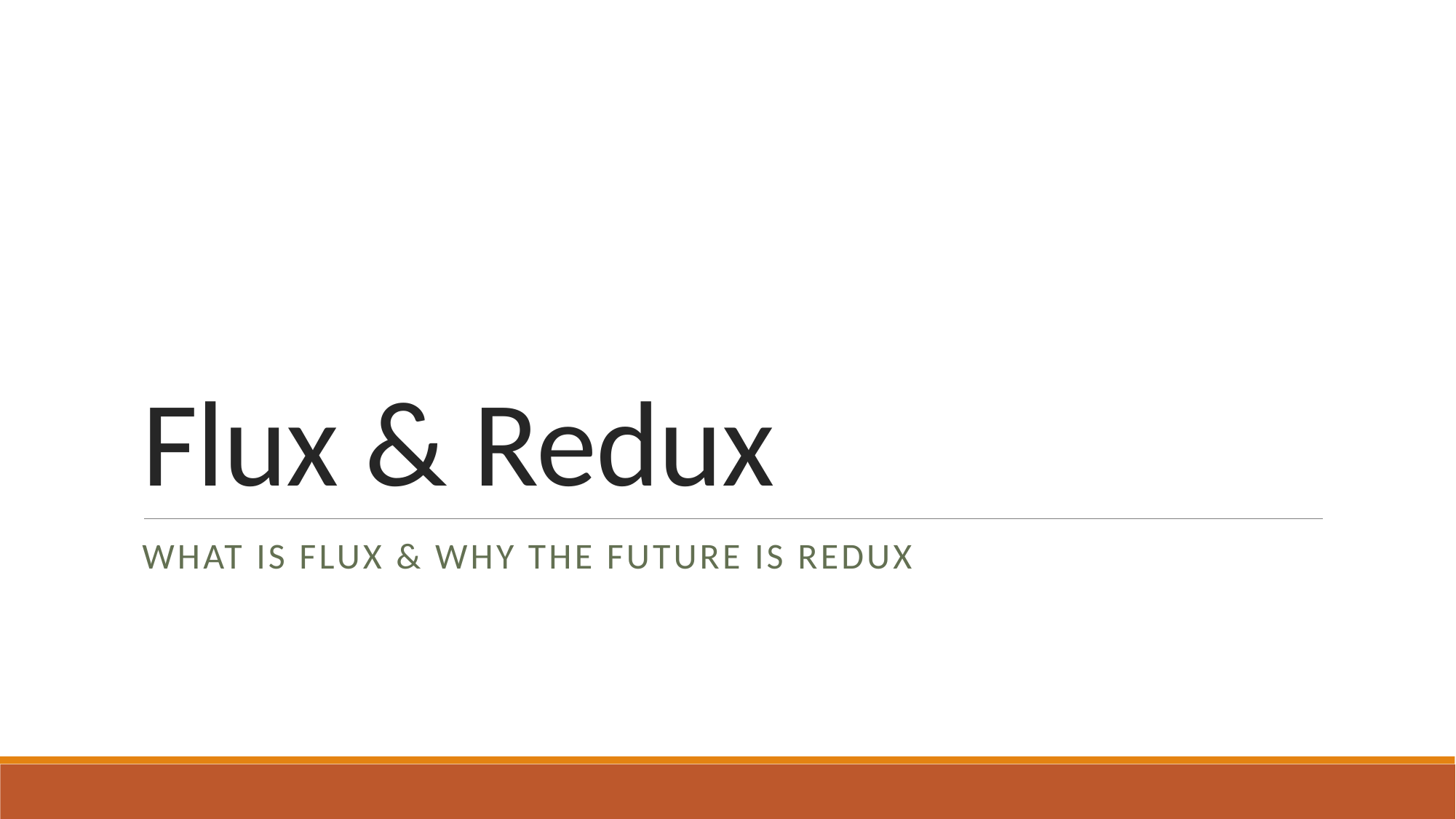

# Flux & Redux
What is flux & why the future is redux